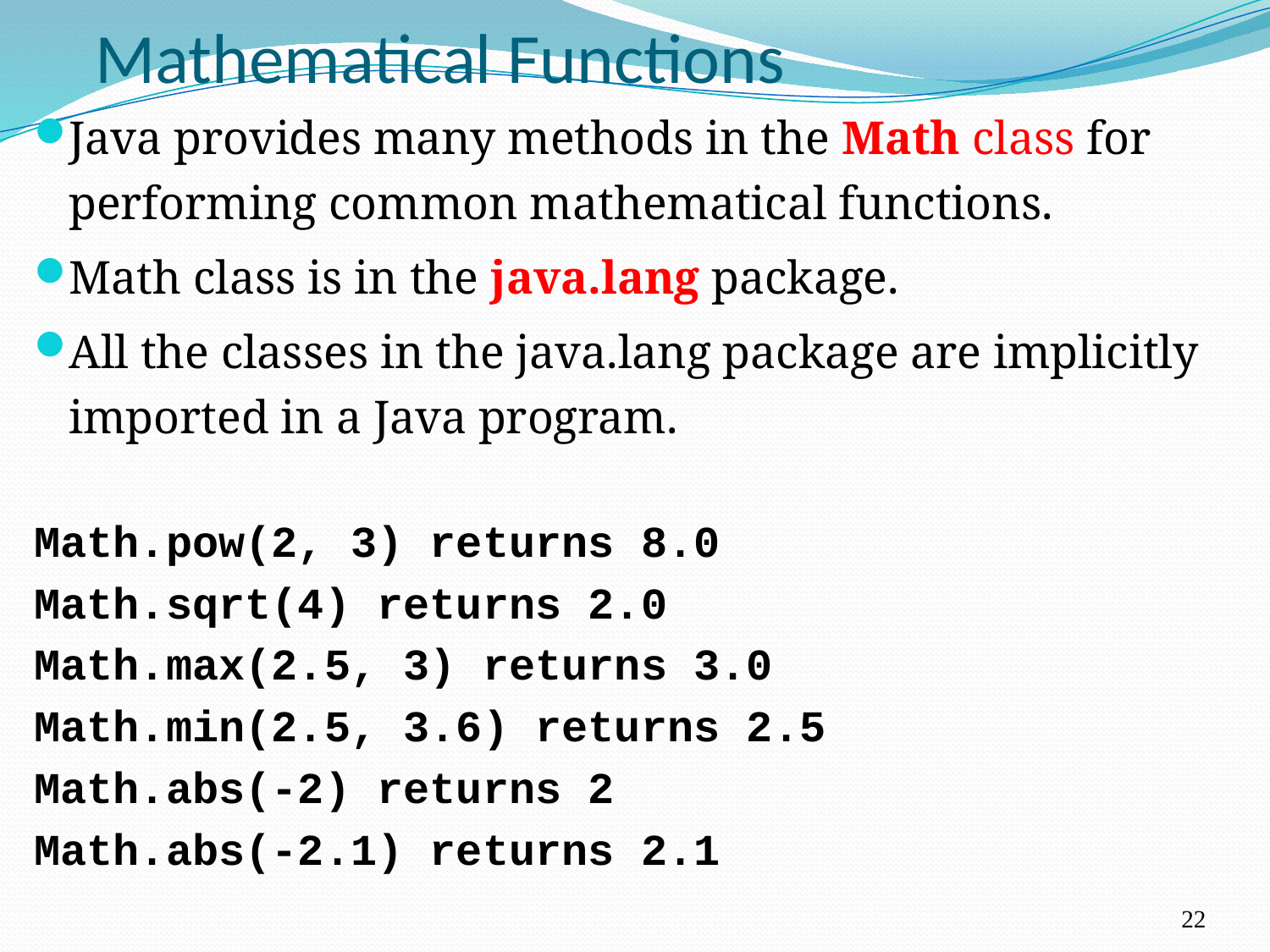

22
# Mathematical Functions
Java provides many methods in the Math class for performing common mathematical functions.
Math class is in the java.lang package.
All the classes in the java.lang package are implicitly imported in a Java program.

Math.pow(2, 3) returns 8.0
Math.sqrt(4) returns 2.0
Math.max(2.5, 3) returns 3.0
Math.min(2.5, 3.6) returns 2.5
Math.abs(-2) returns 2
Math.abs(-2.1) returns 2.1